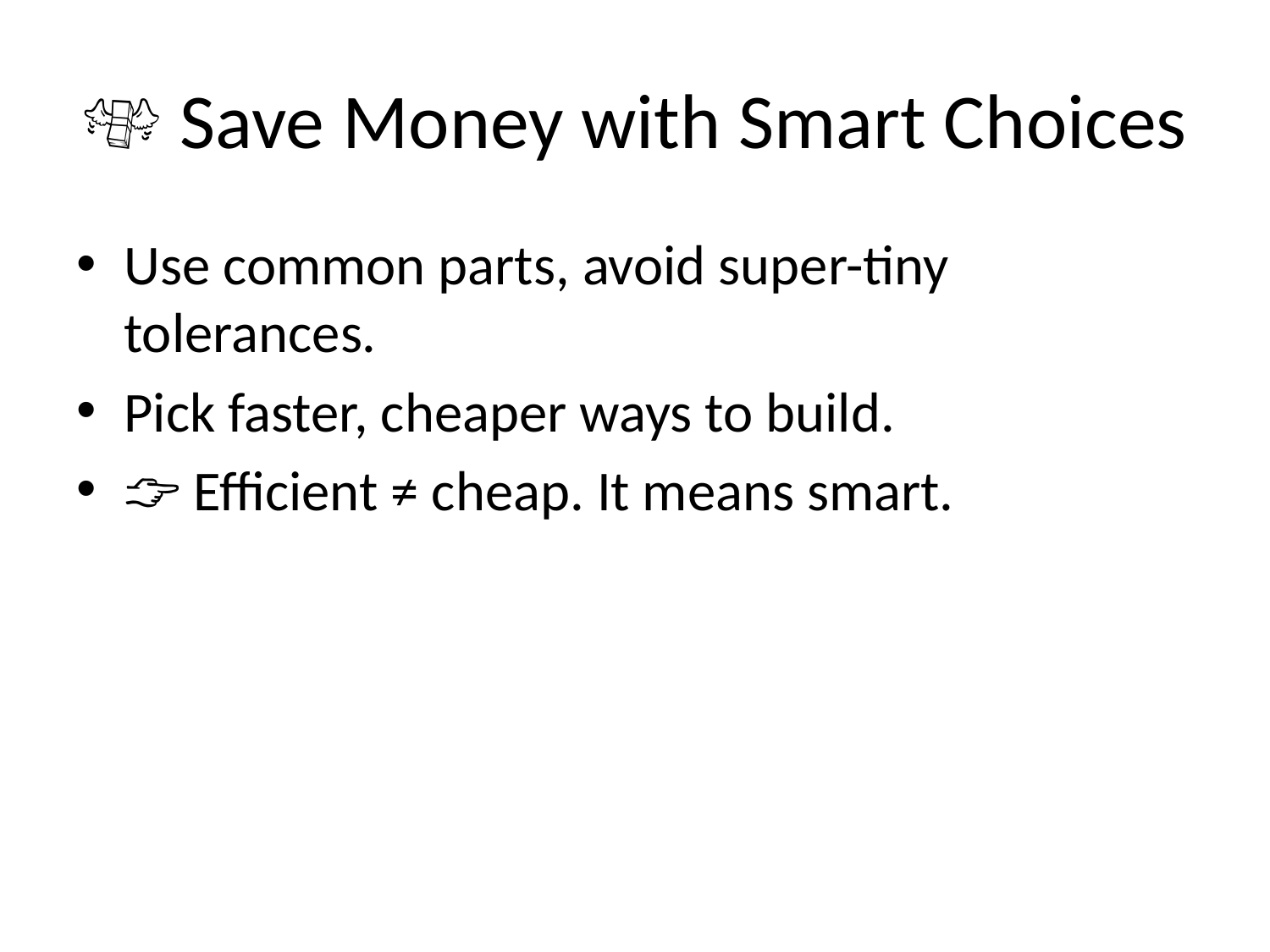

# 💸 Save Money with Smart Choices
Use common parts, avoid super-tiny tolerances.
Pick faster, cheaper ways to build.
👉 Efficient ≠ cheap. It means smart.